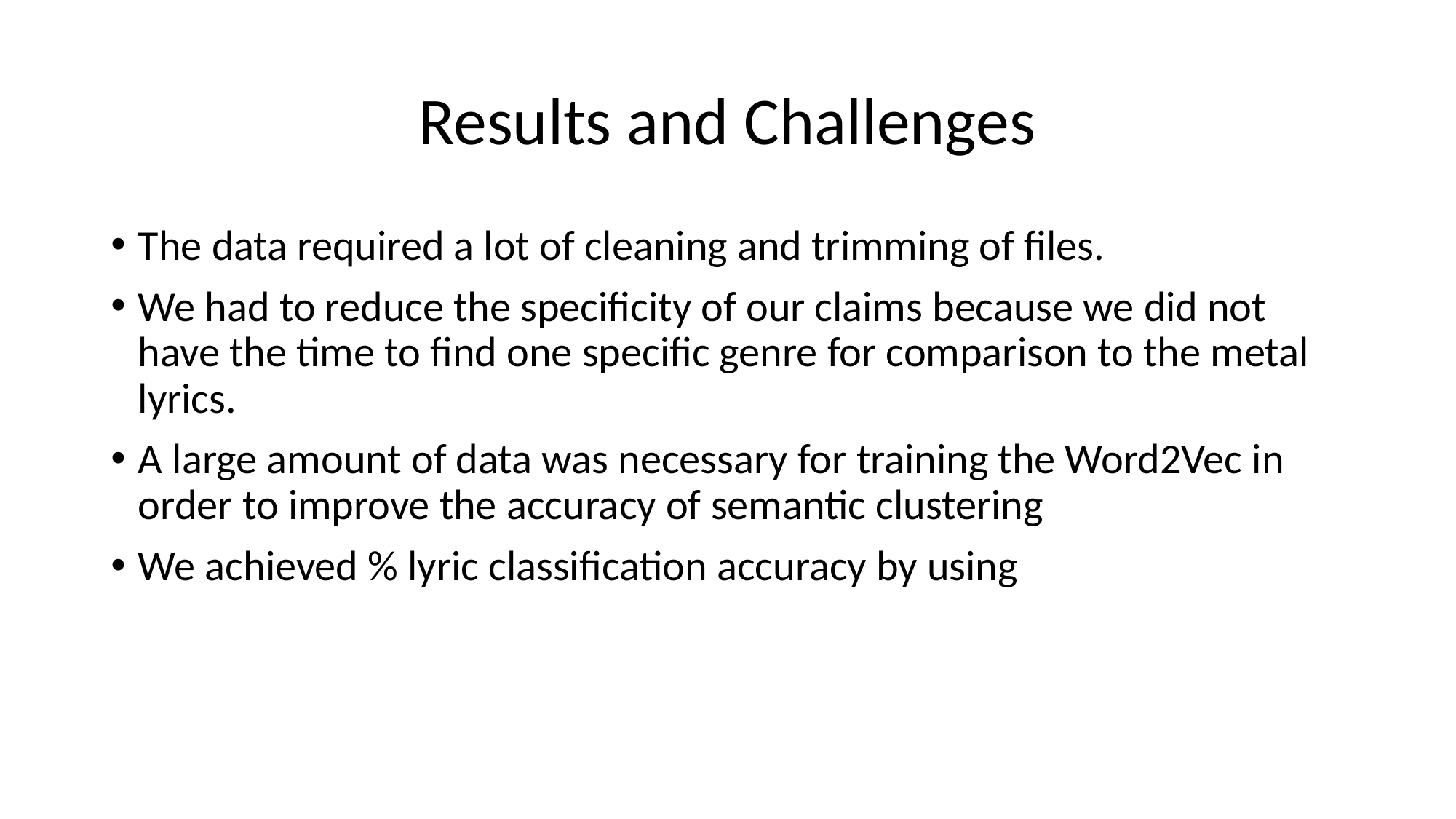

# Results and Challenges
The data required a lot of cleaning and trimming of files.
We had to reduce the specificity of our claims because we did not have the time to find one specific genre for comparison to the metal lyrics.
A large amount of data was necessary for training the Word2Vec in order to improve the accuracy of semantic clustering
We achieved % lyric classification accuracy by using